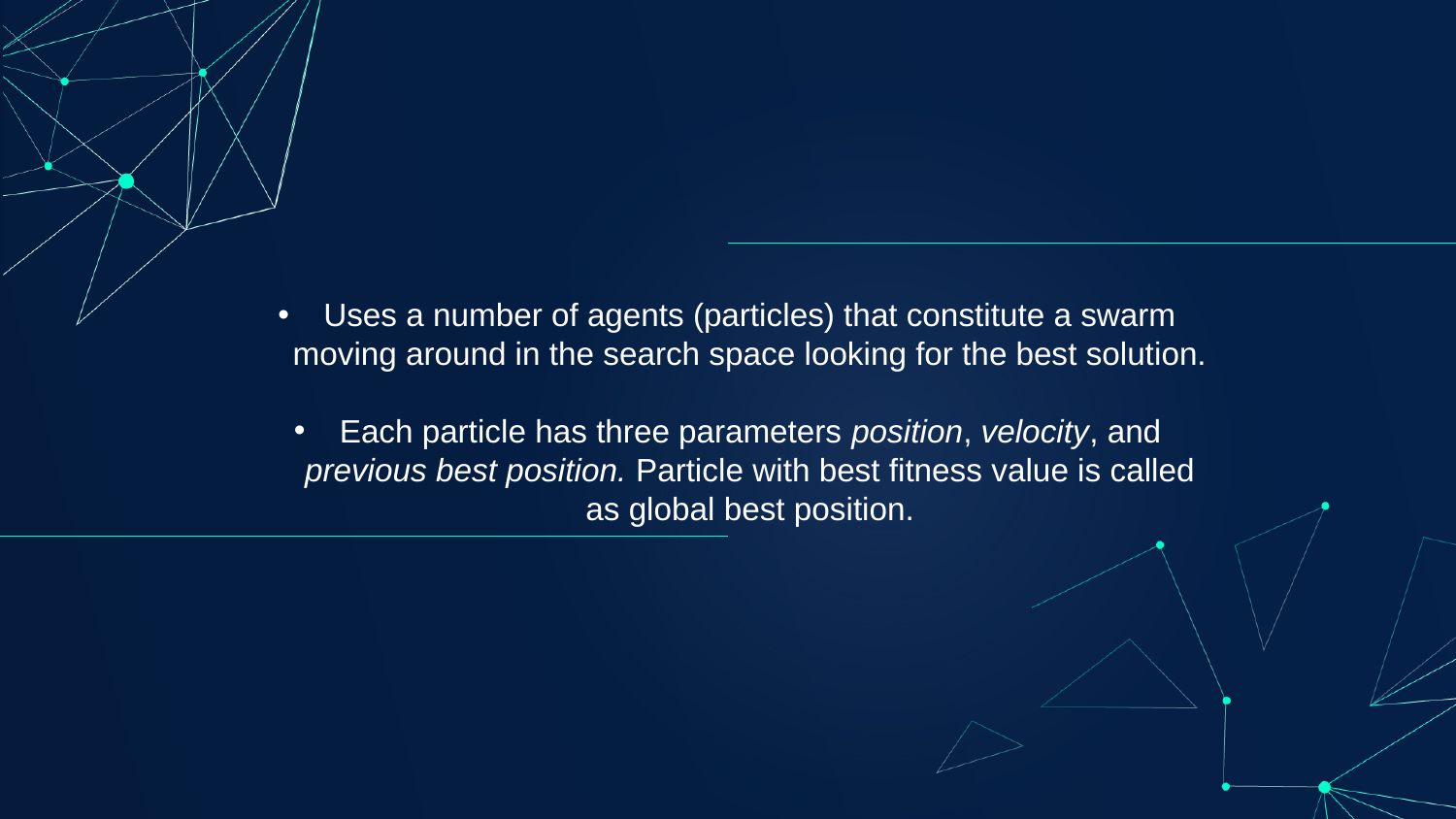

Uses a number of agents (particles) that constitute a swarm moving around in the search space looking for the best solution.

Each particle has three parameters position, velocity, and previous best position. Particle with best fitness value is called as global best position.